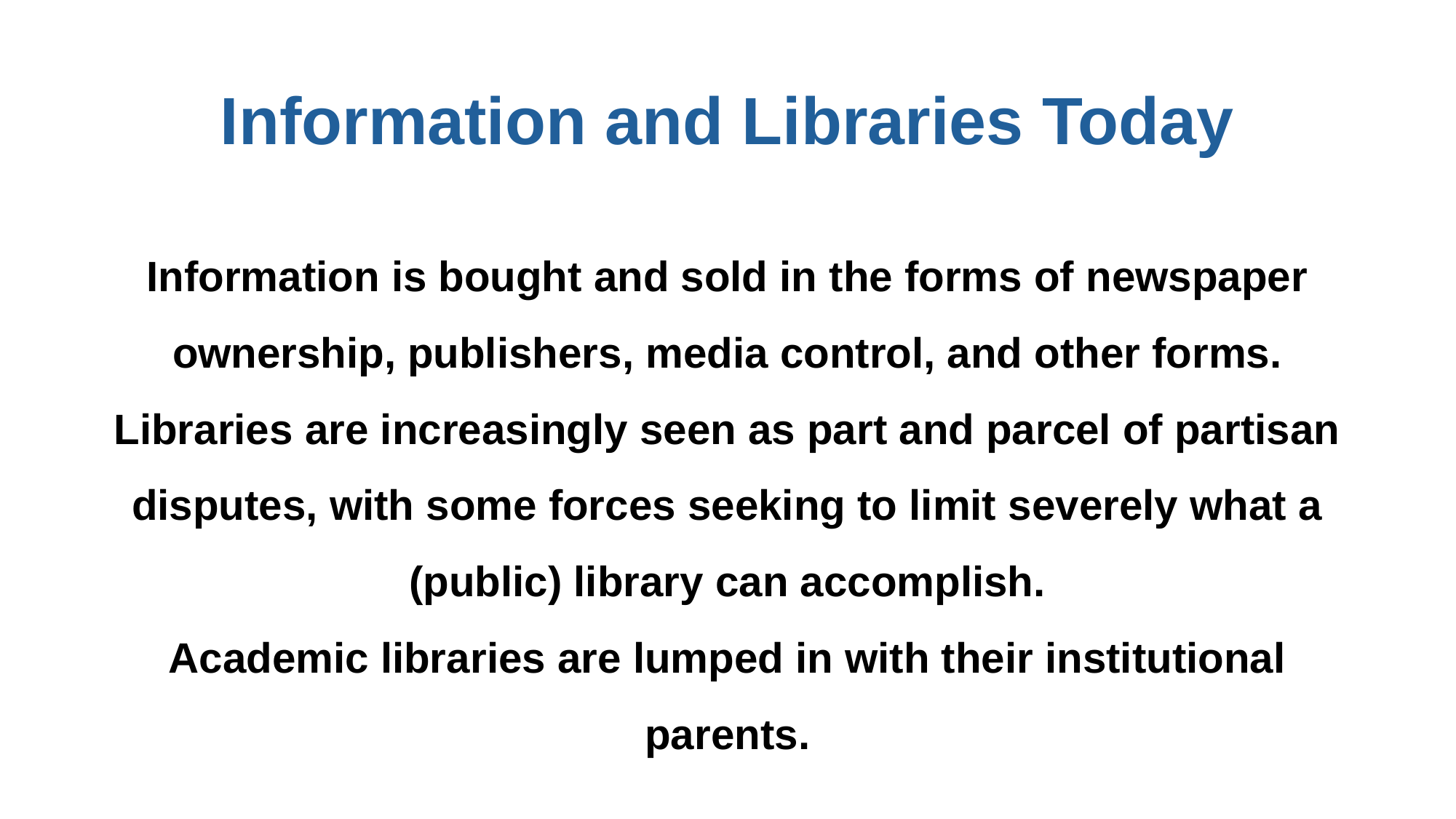

# Information and Libraries Today
Information is bought and sold in the forms of newspaper ownership, publishers, media control, and other forms.
Libraries are increasingly seen as part and parcel of partisan disputes, with some forces seeking to limit severely what a (public) library can accomplish.
Academic libraries are lumped in with their institutional parents.